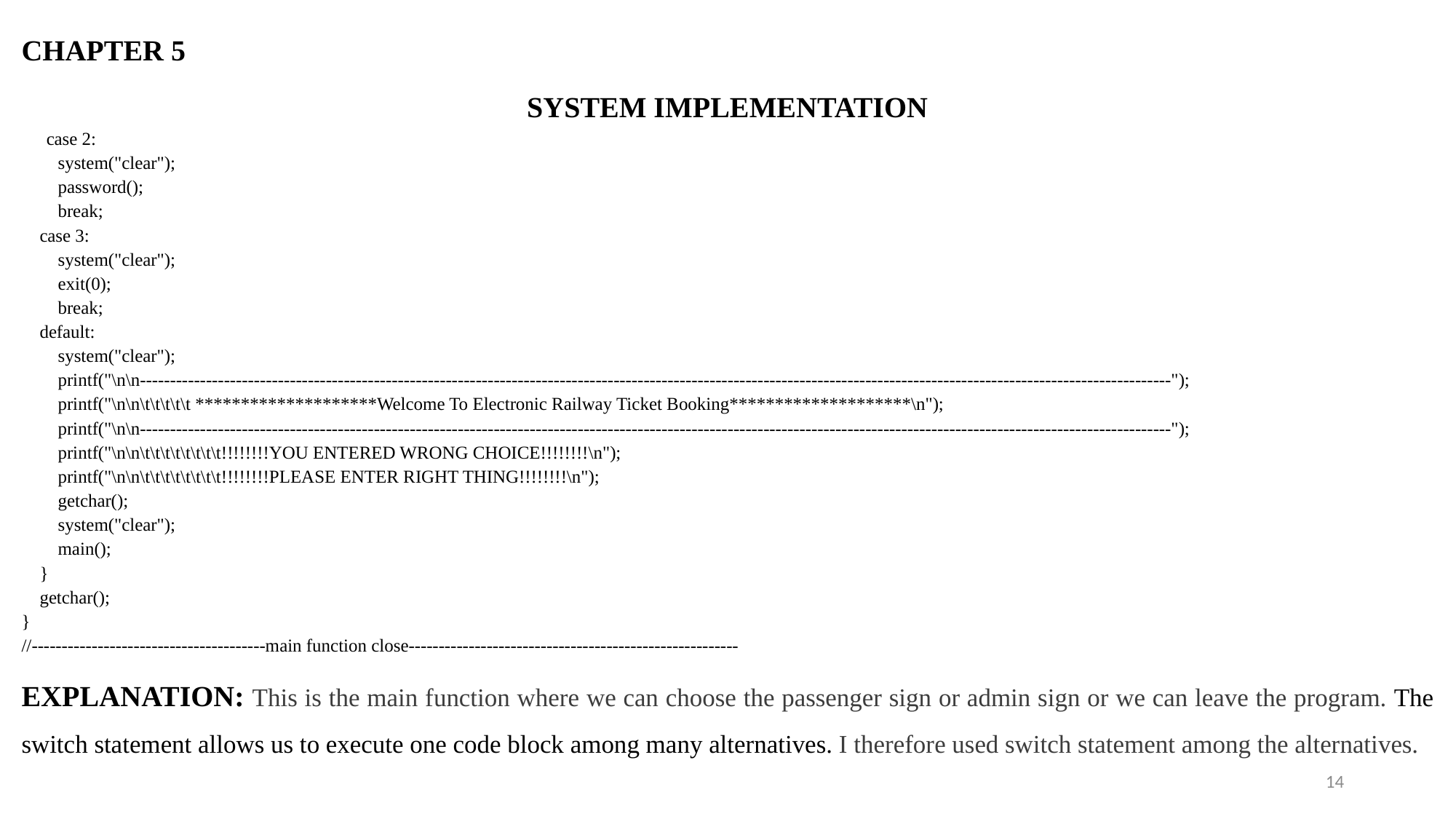

CHAPTER 5
SYSTEM IMPLEMENTATION
     case 2:
        system("clear");
        password();
        break;
    case 3:
        system("clear");
        exit(0);
        break;
    default:
        system("clear");
        printf("\n\n----------------------------------------------------------------------------------------------------------------------------------------------------------------------------");
        printf("\n\n\t\t\t\t\t ********************Welcome To Electronic Railway Ticket Booking********************\n");
        printf("\n\n----------------------------------------------------------------------------------------------------------------------------------------------------------------------------");
        printf("\n\n\t\t\t\t\t\t\t\t!!!!!!!!YOU ENTERED WRONG CHOICE!!!!!!!!\n");
        printf("\n\n\t\t\t\t\t\t\t\t!!!!!!!!PLEASE ENTER RIGHT THING!!!!!!!!\n");
        getchar();
        system("clear");
        main();
    }
    getchar();
}
//---------------------------------------main function close-------------------------------------------------------
EXPLANATION: This is the main function where we can choose the passenger sign or admin sign or we can leave the program. The switch statement allows us to execute one code block among many alternatives. I therefore used switch statement among the alternatives.

14